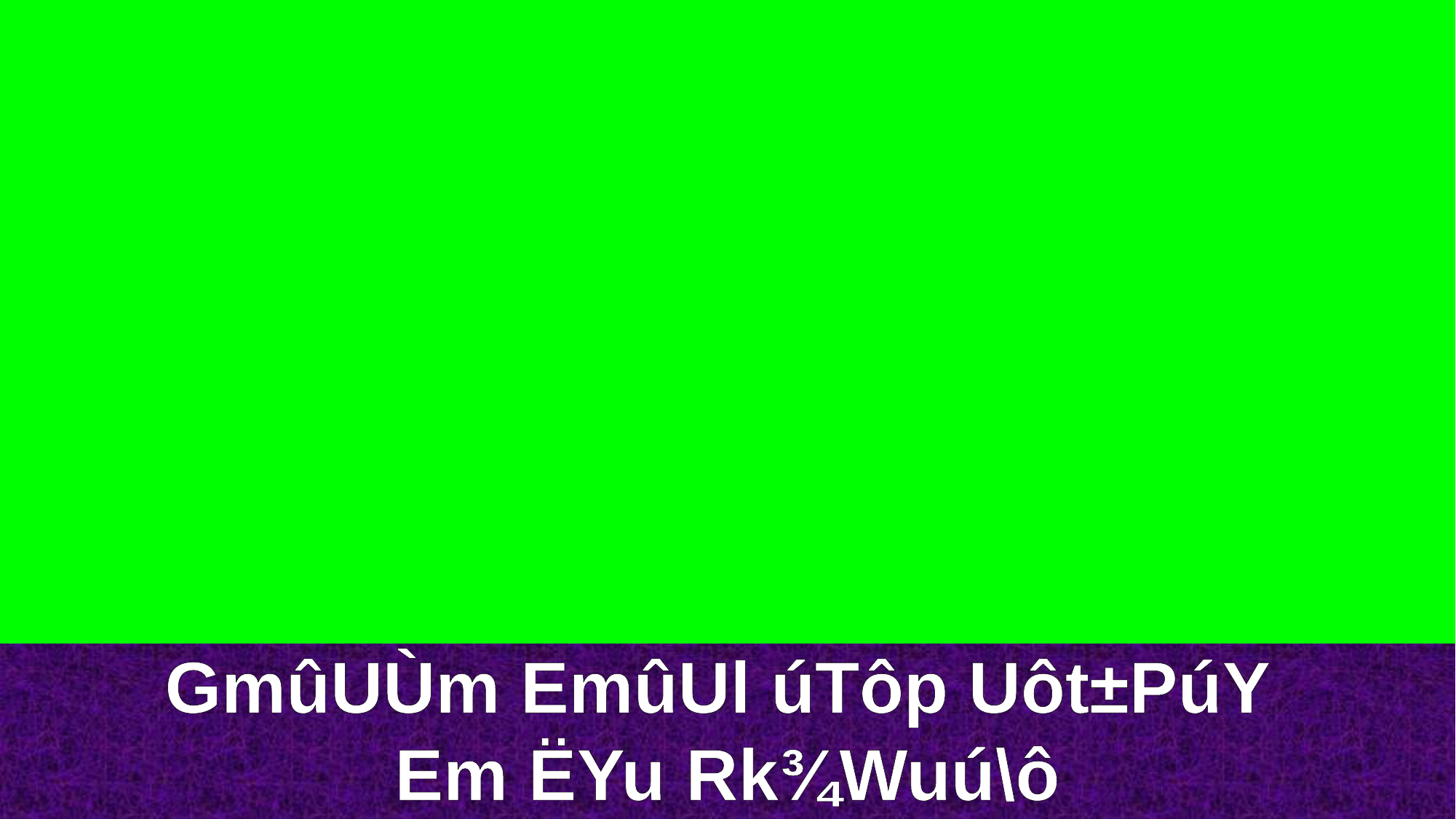

GmûUÙm EmûUl úTôp Uôt±PúY
Em ËYu Rk¾Wuú\ô